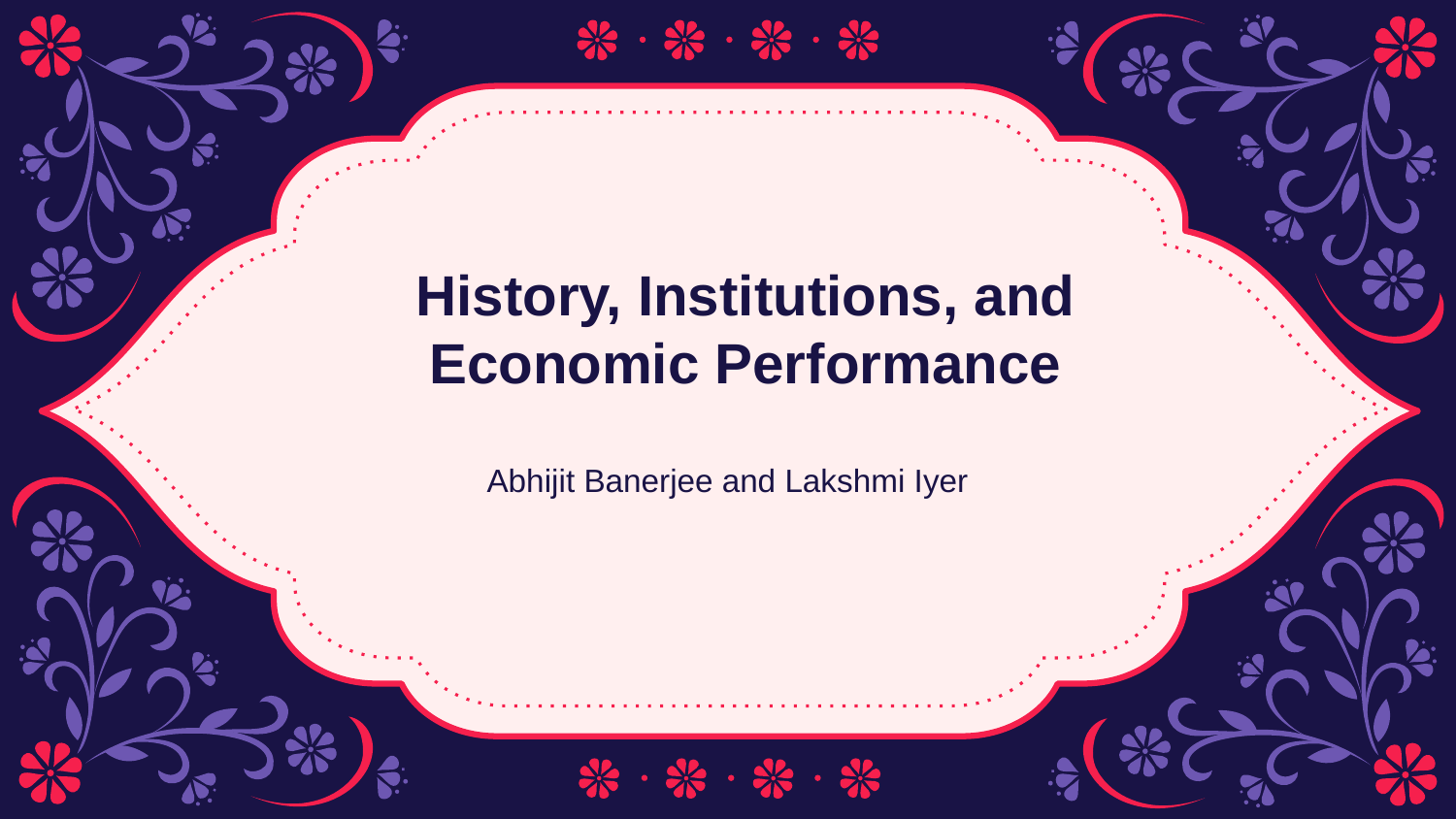

# History, Institutions, and Economic Performance
Abhijit Banerjee and Lakshmi Iyer